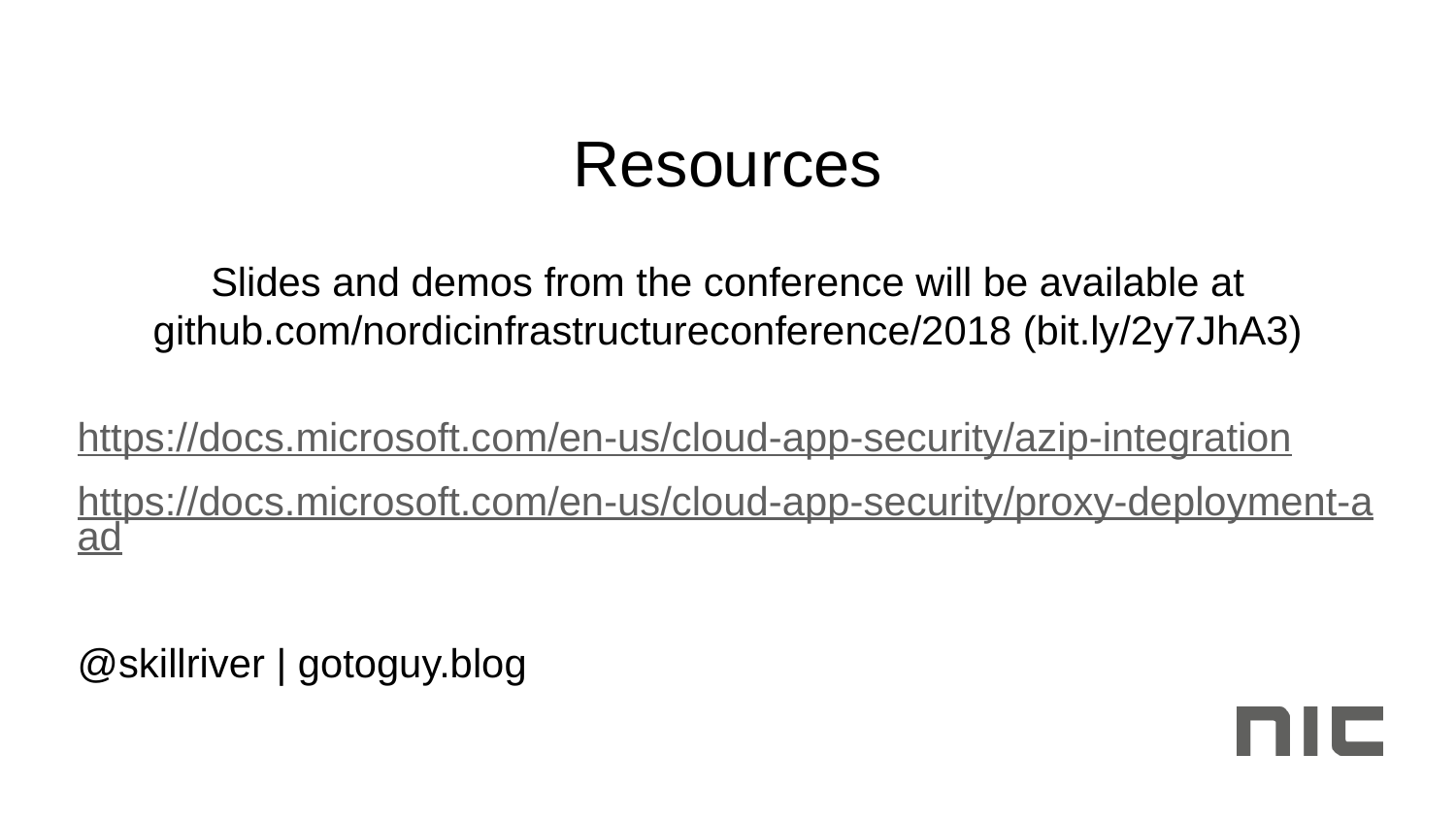

# Resources
Slides and demos from the conference will be available at github.com/nordicinfrastructureconference/2018 (bit.ly/2y7JhA3)
https://docs.microsoft.com/en-us/cloud-app-security/azip-integration
https://docs.microsoft.com/en-us/cloud-app-security/proxy-deployment-aad

@skillriver | gotoguy.blog